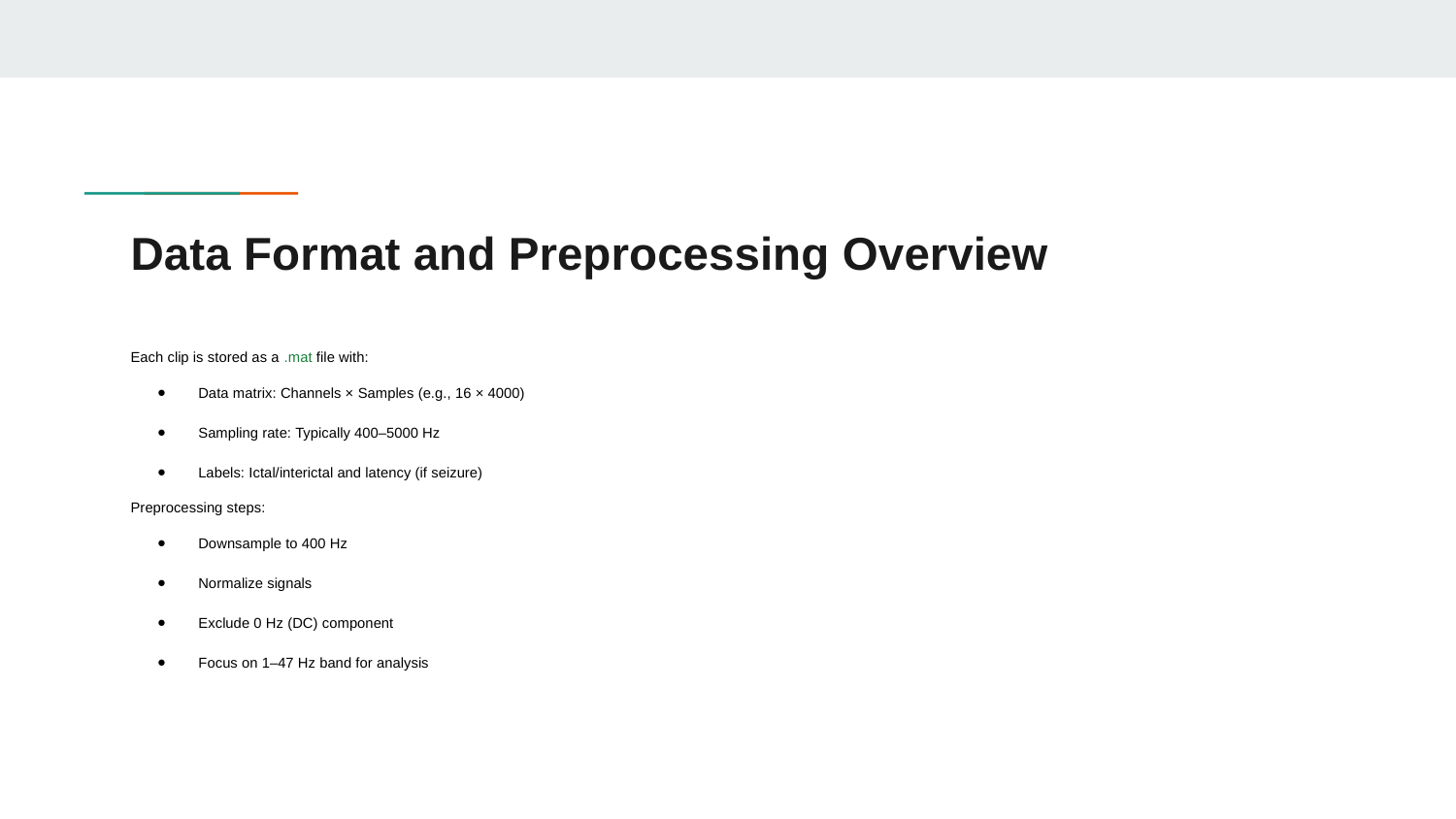

# Data Format and Preprocessing Overview
Each clip is stored as a .mat file with:
Data matrix: Channels × Samples (e.g., 16 × 4000)
Sampling rate: Typically 400–5000 Hz
Labels: Ictal/interictal and latency (if seizure)
Preprocessing steps:
Downsample to 400 Hz
Normalize signals
Exclude 0 Hz (DC) component
Focus on 1–47 Hz band for analysis